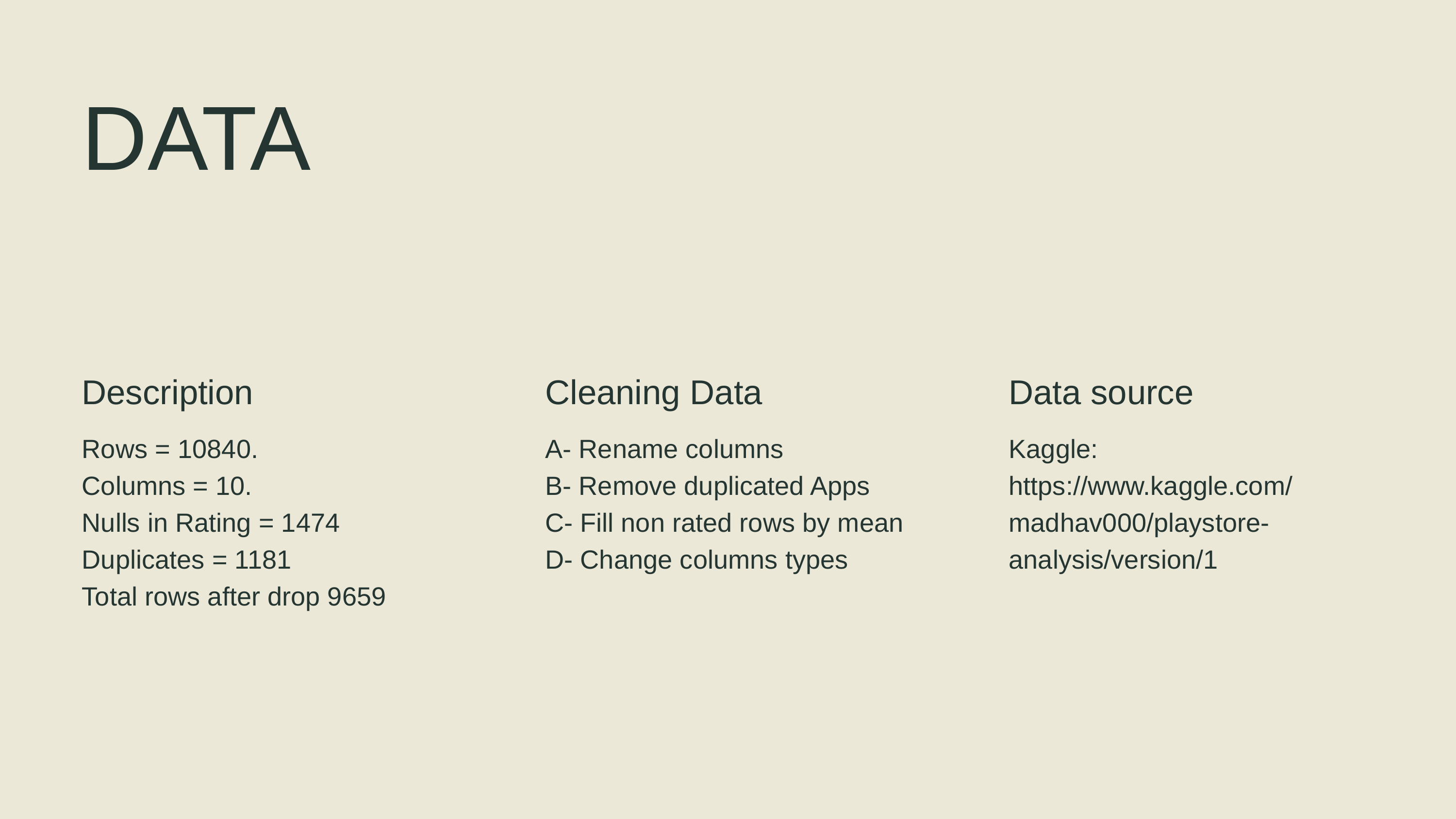

DATA
Description
Cleaning Data
Data source
Rows = 10840.
Columns = 10.
Nulls in Rating = 1474
Duplicates = 1181
Total rows after drop 9659
A- Rename columns
B- Remove duplicated Apps
C- Fill non rated rows by mean
D- Change columns types
Kaggle:
https://www.kaggle.com/madhav000/playstore-analysis/version/1